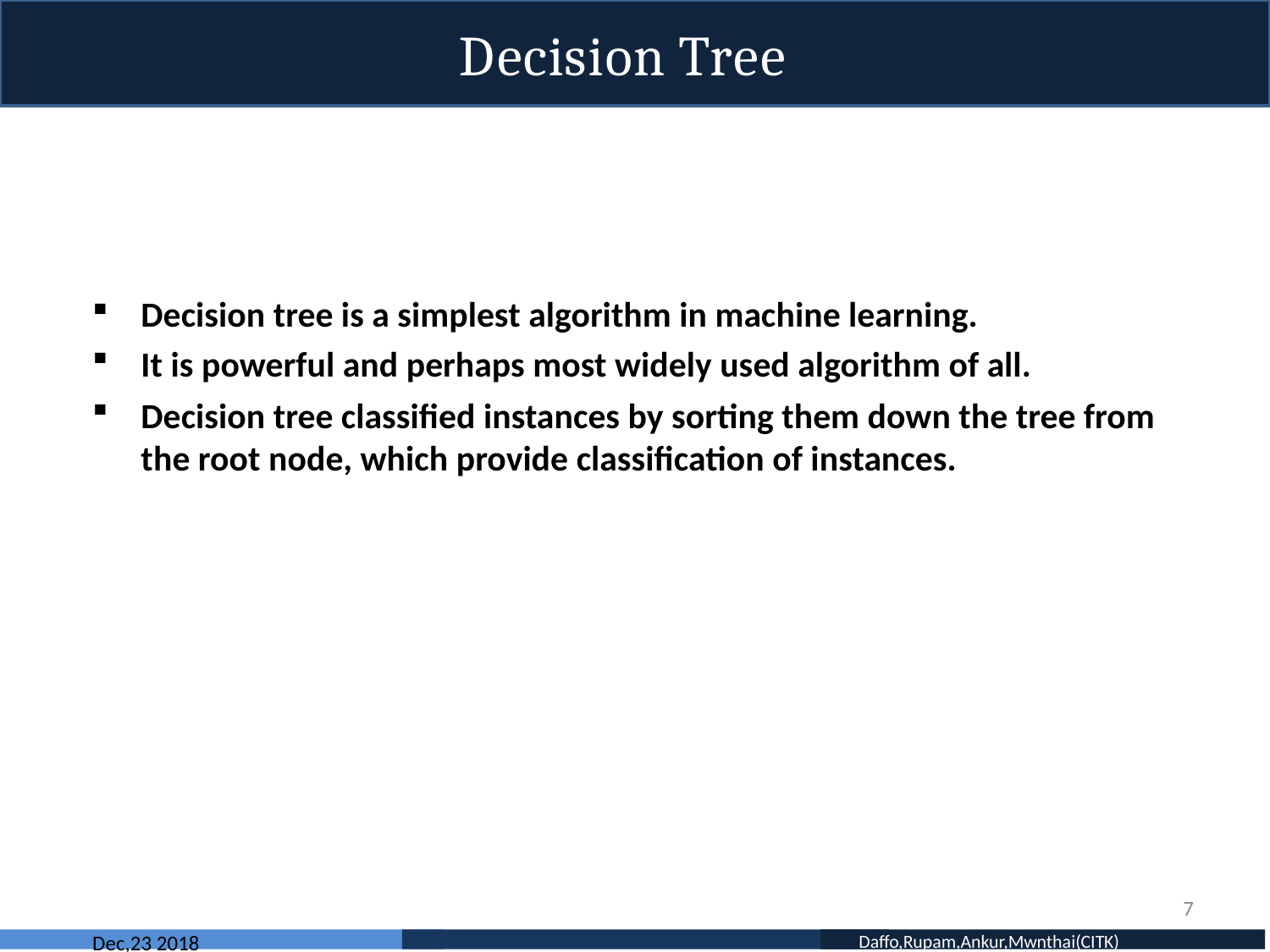

Decision Tree
Decision tree is a simplest algorithm in machine learning.
It is powerful and perhaps most widely used algorithm of all.
Decision tree classified instances by sorting them down the tree from the root node, which provide classification of instances.
7
                   Dec,23 2018

         Daffo,Rupam,Ankur,Mwnthai(CITK)